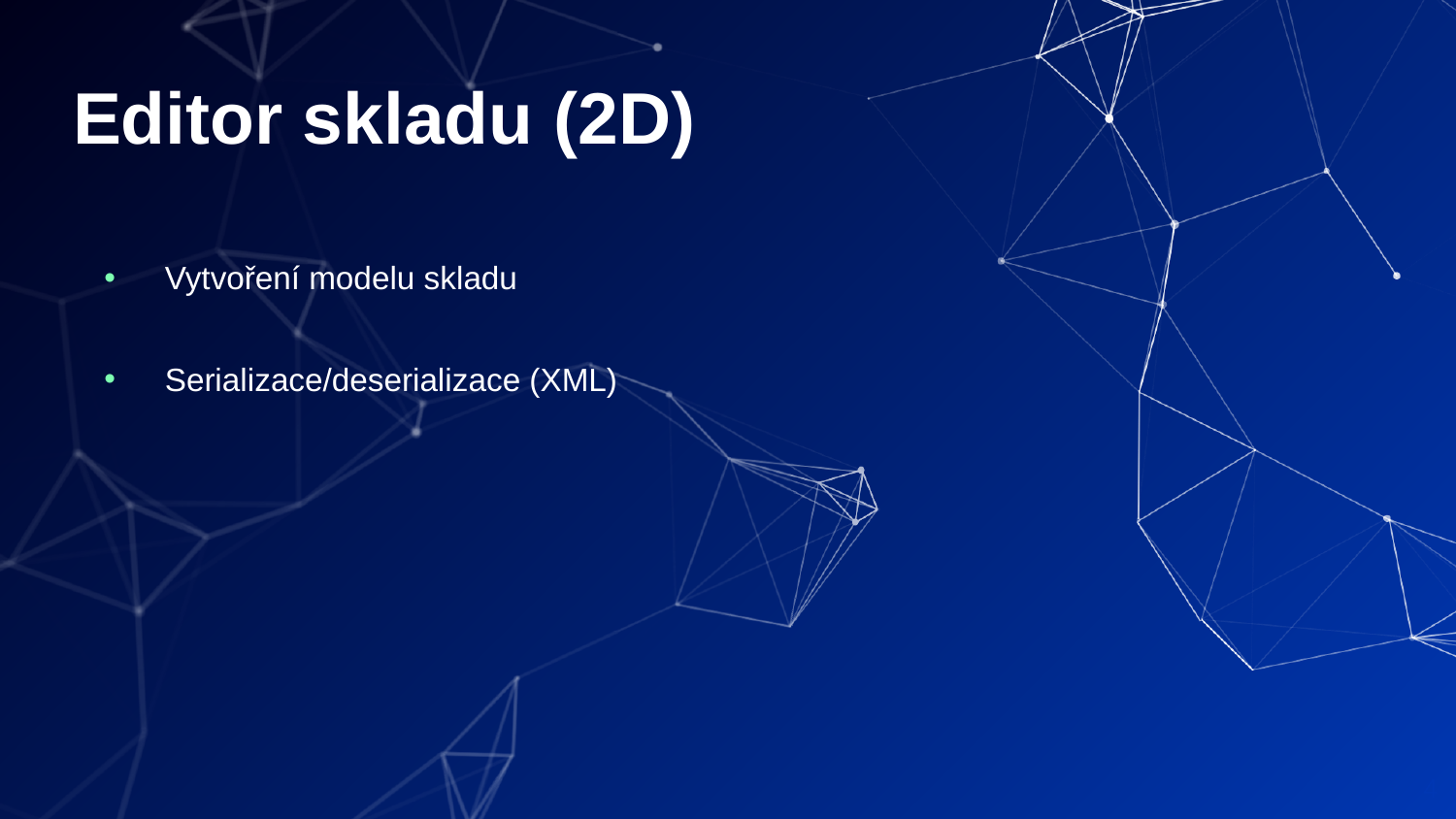

# Editor skladu (2D)
Vytvoření modelu skladu

Serializace/deserializace (XML)
4